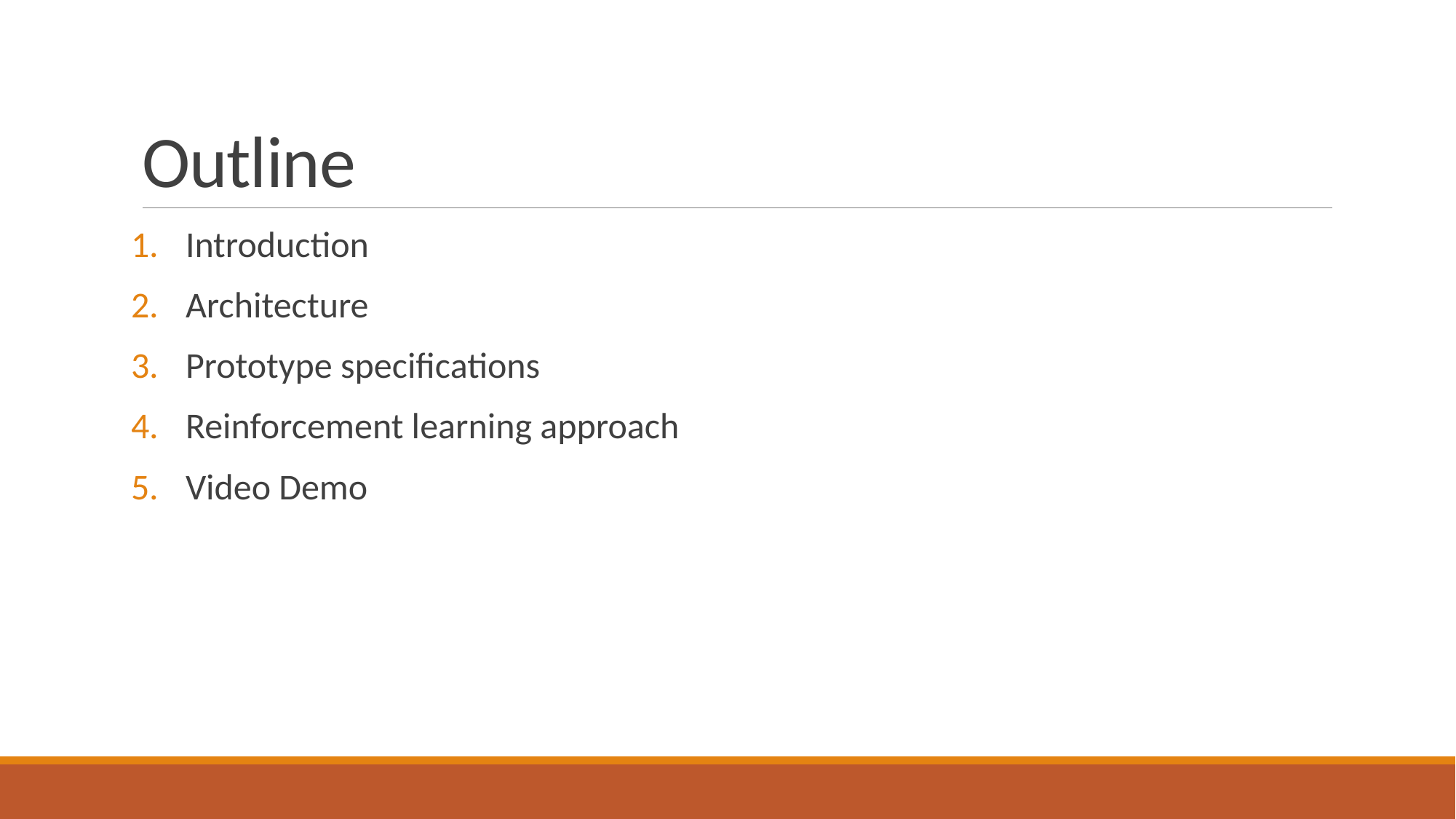

# Outline
Introduction
Architecture
Prototype specifications
Reinforcement learning approach
Video Demo